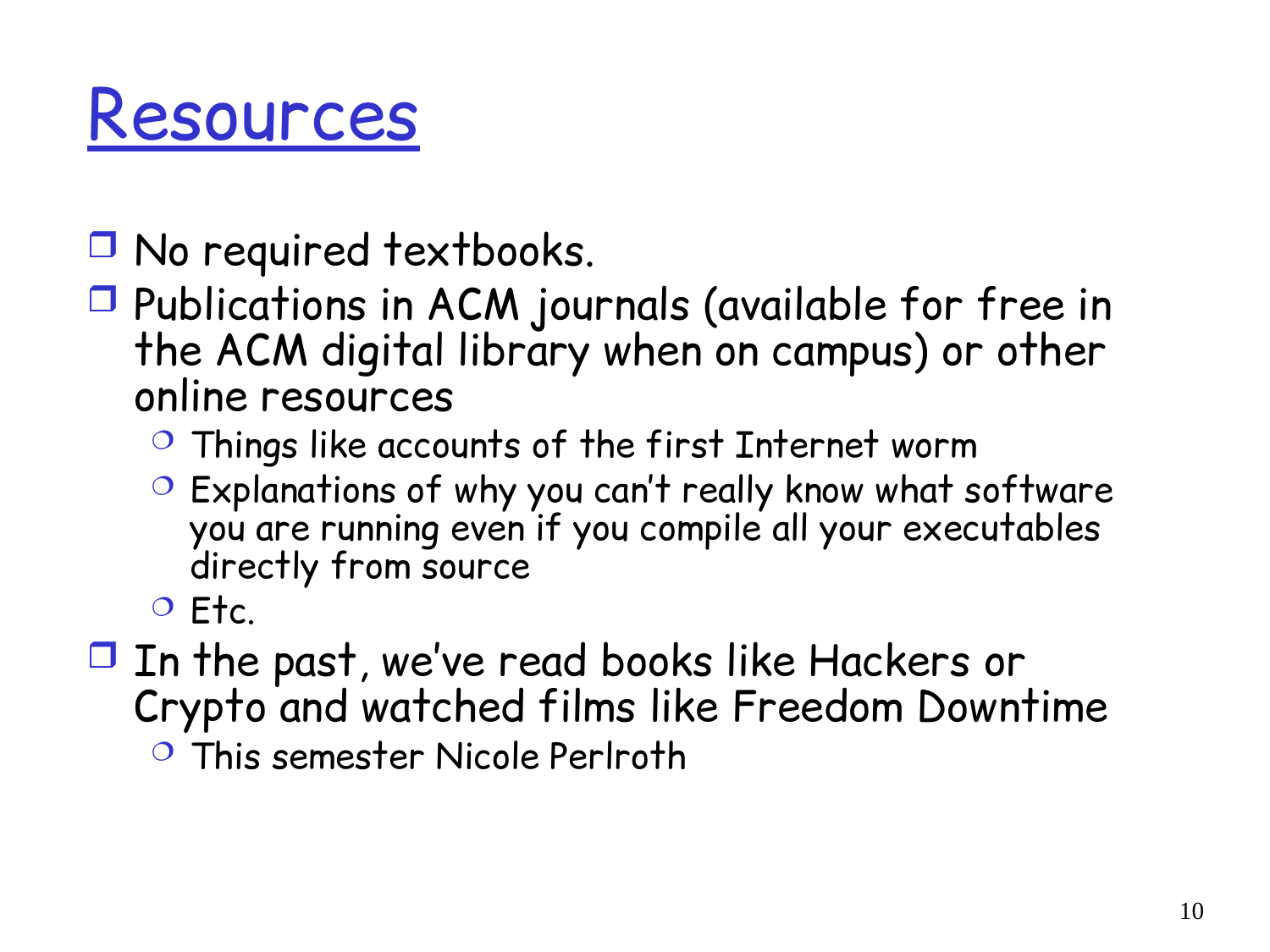

# Resources
No required textbooks.
Publications in ACM journals (available for free in the ACM digital library when on campus) or other online resources
Things like accounts of the first Internet worm
Explanations of why you can’t really know what software you are running even if you compile all your executables directly from source
Etc.
In the past, we’ve read books like Hackers or Crypto and watched films like Freedom Downtime
This semester Nicole Perlroth

10